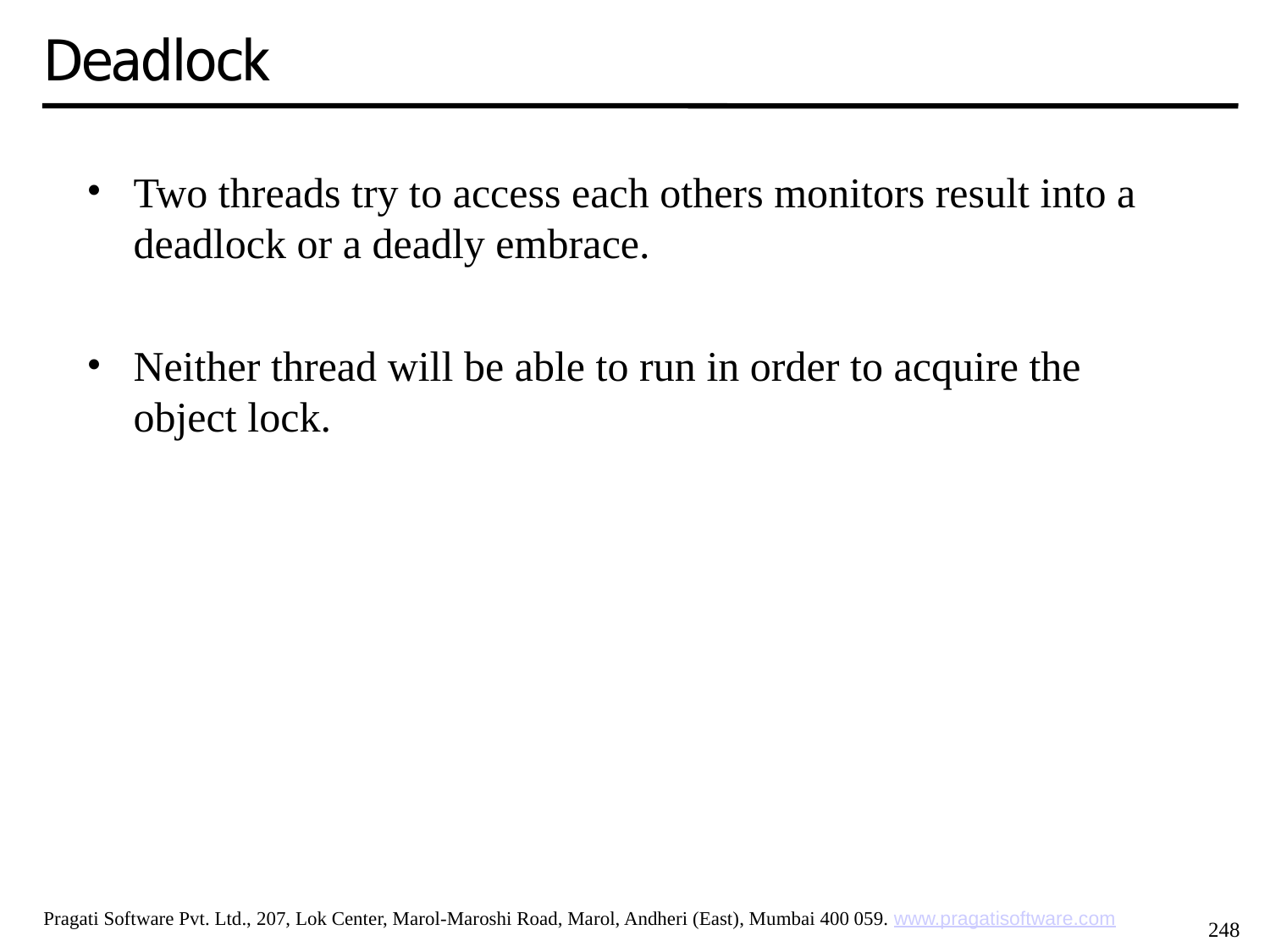

Deadlock
Two threads try to access each others monitors result into a deadlock or a deadly embrace.

Neither thread will be able to run in order to acquire the object lock.